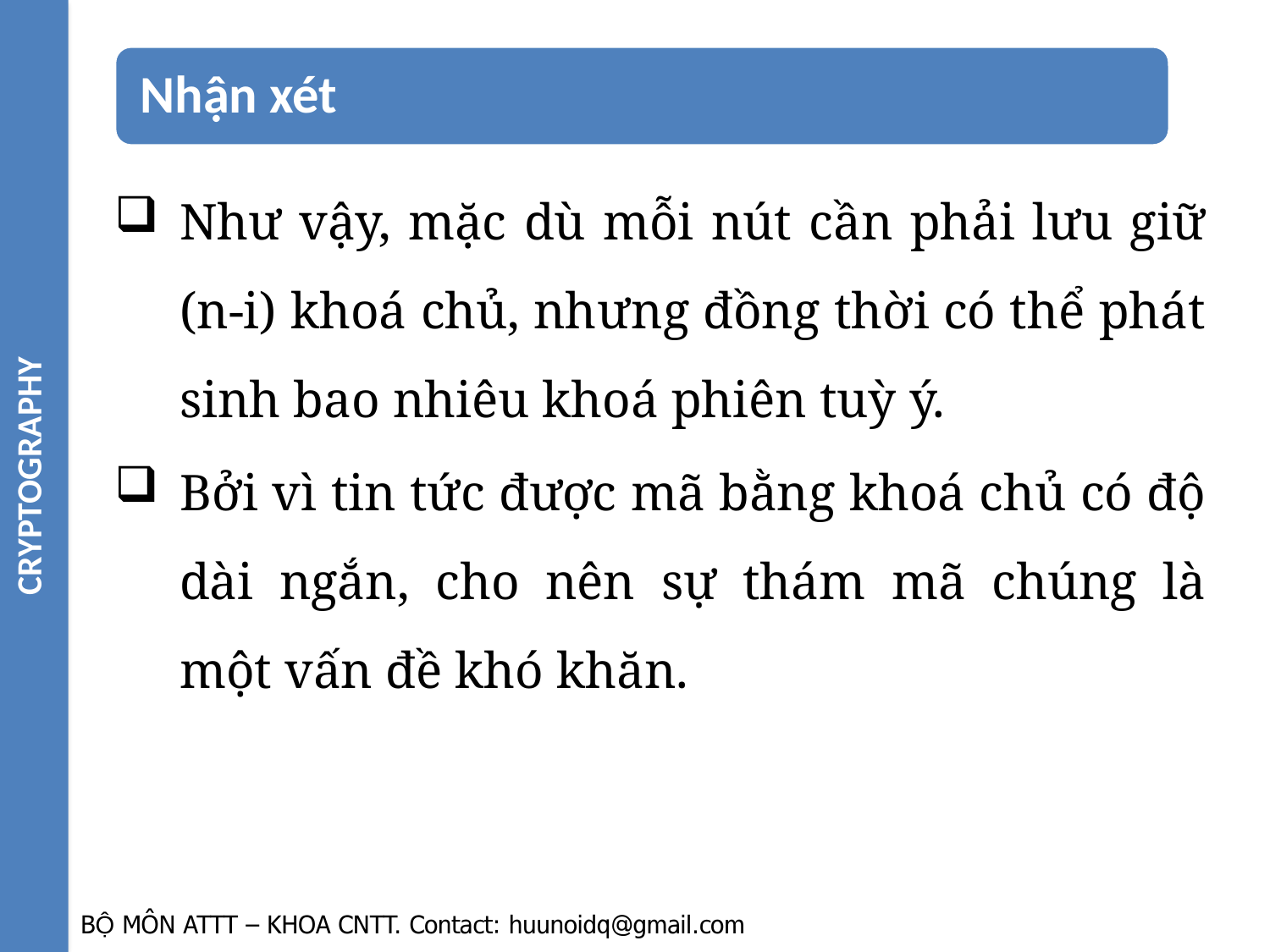

CRYPTOGRAPHY
Nhận xét
Như vậy, mặc dù mỗi nút cần phải lưu giữ (n-i) khoá chủ, nhưng đồng thời có thể phát sinh bao nhiêu khoá phiên tuỳ ý.
Bởi vì tin tức được mã bằng khoá chủ có độ dài ngắn, cho nên sự thám mã chúng là một vấn đề khó khăn.
BỘ MÔN ATTT – KHOA CNTT. Contact: huunoidq@gmail.com